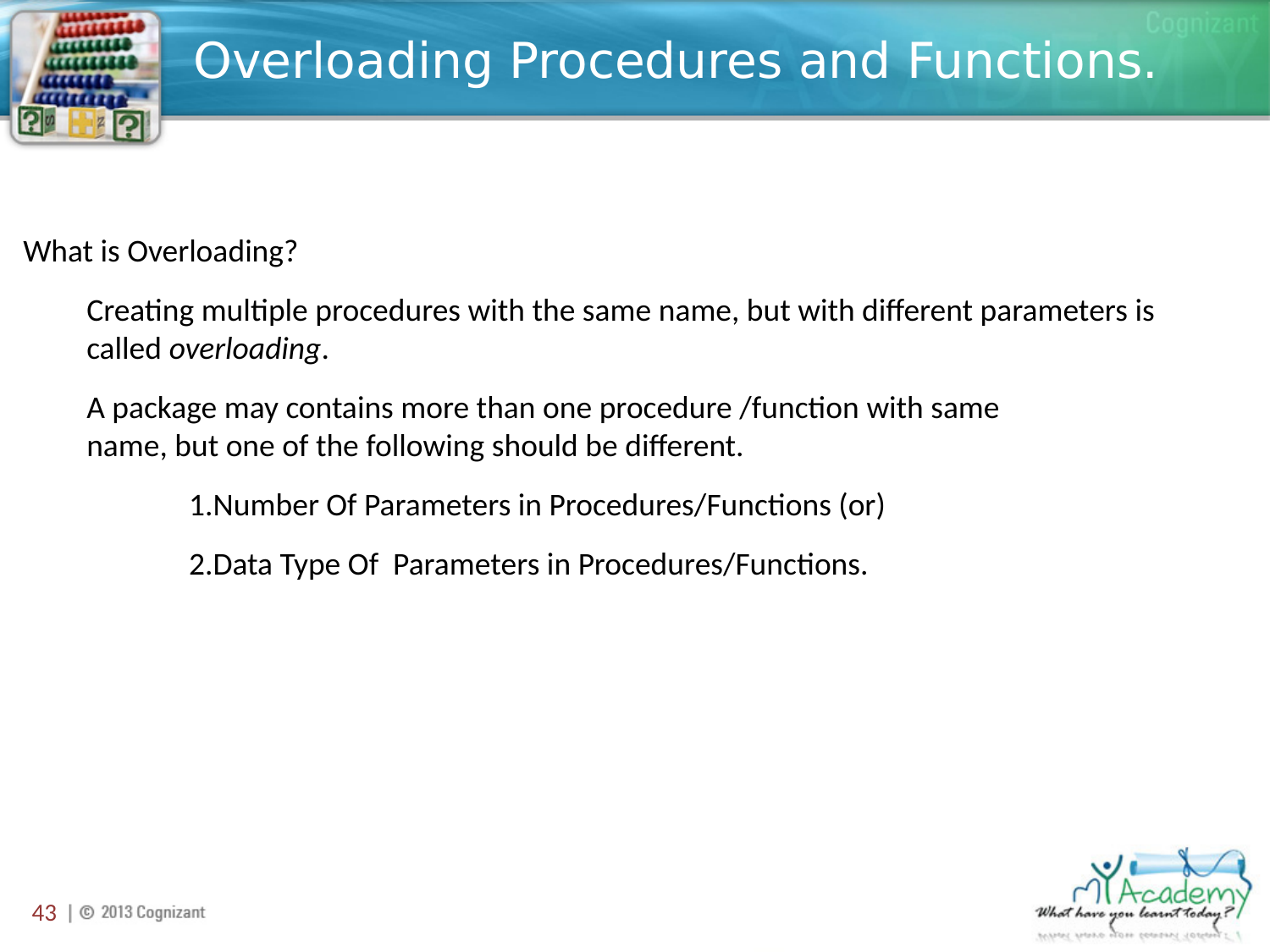

# Overloading Procedures and Functions.
What is Overloading?
Creating multiple procedures with the same name, but with different parameters is called overloading.
A package may contains more than one procedure /function with same  		name, but one of the following should be different.
Number Of Parameters in Procedures/Functions (or)
Data Type Of  Parameters in Procedures/Functions.
43